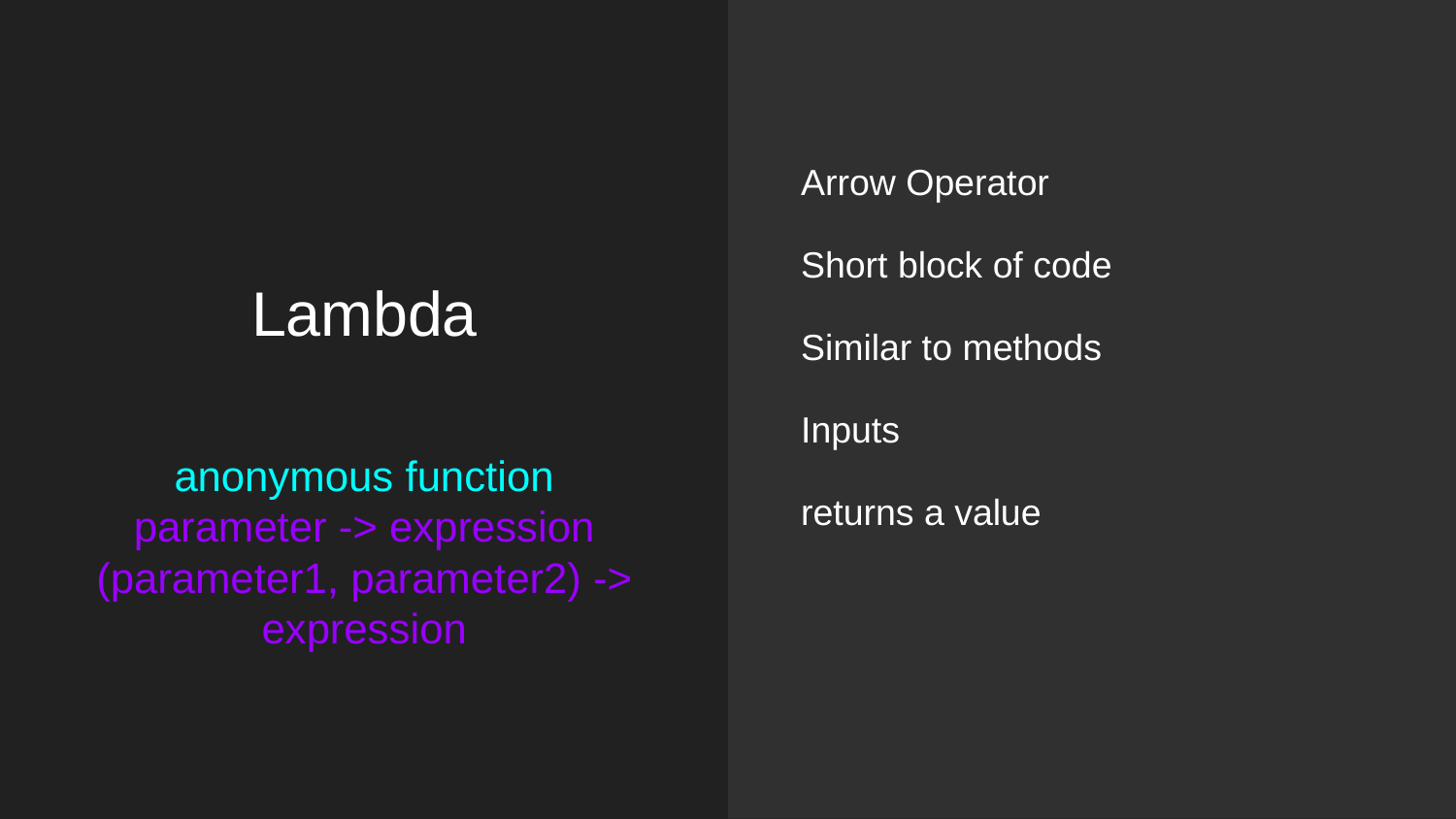

Arrow Operator
Short block of code
Similar to methods
Inputs
returns a value

# Lambda
anonymous function
parameter -> expression
(parameter1, parameter2) -> expression